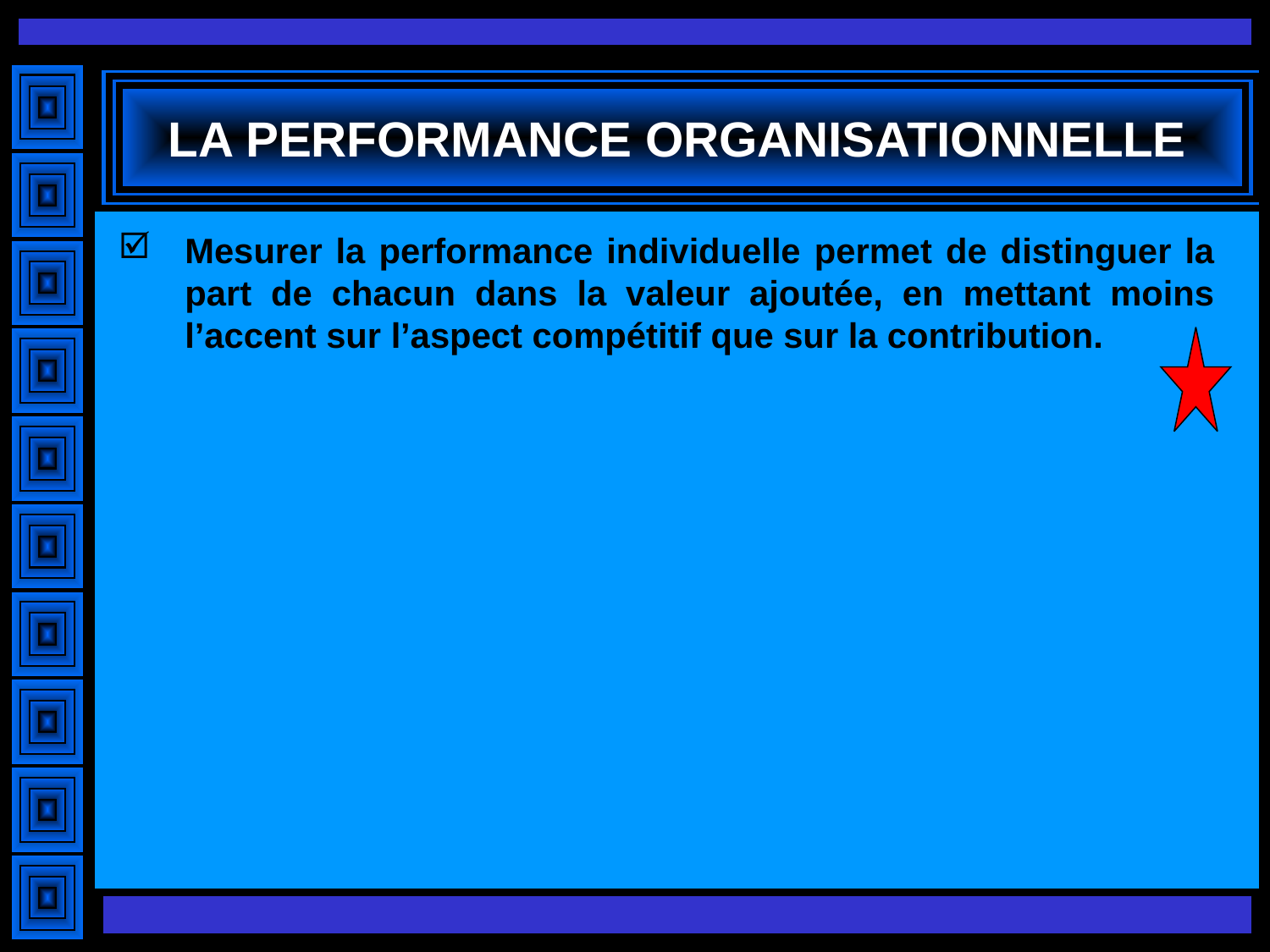

# LA PERFORMANCE ORGANISATIONNELLE
Mesurer la performance individuelle permet de distinguer la part de chacun dans la valeur ajoutée, en mettant moins l’accent sur l’aspect compétitif que sur la contribution.